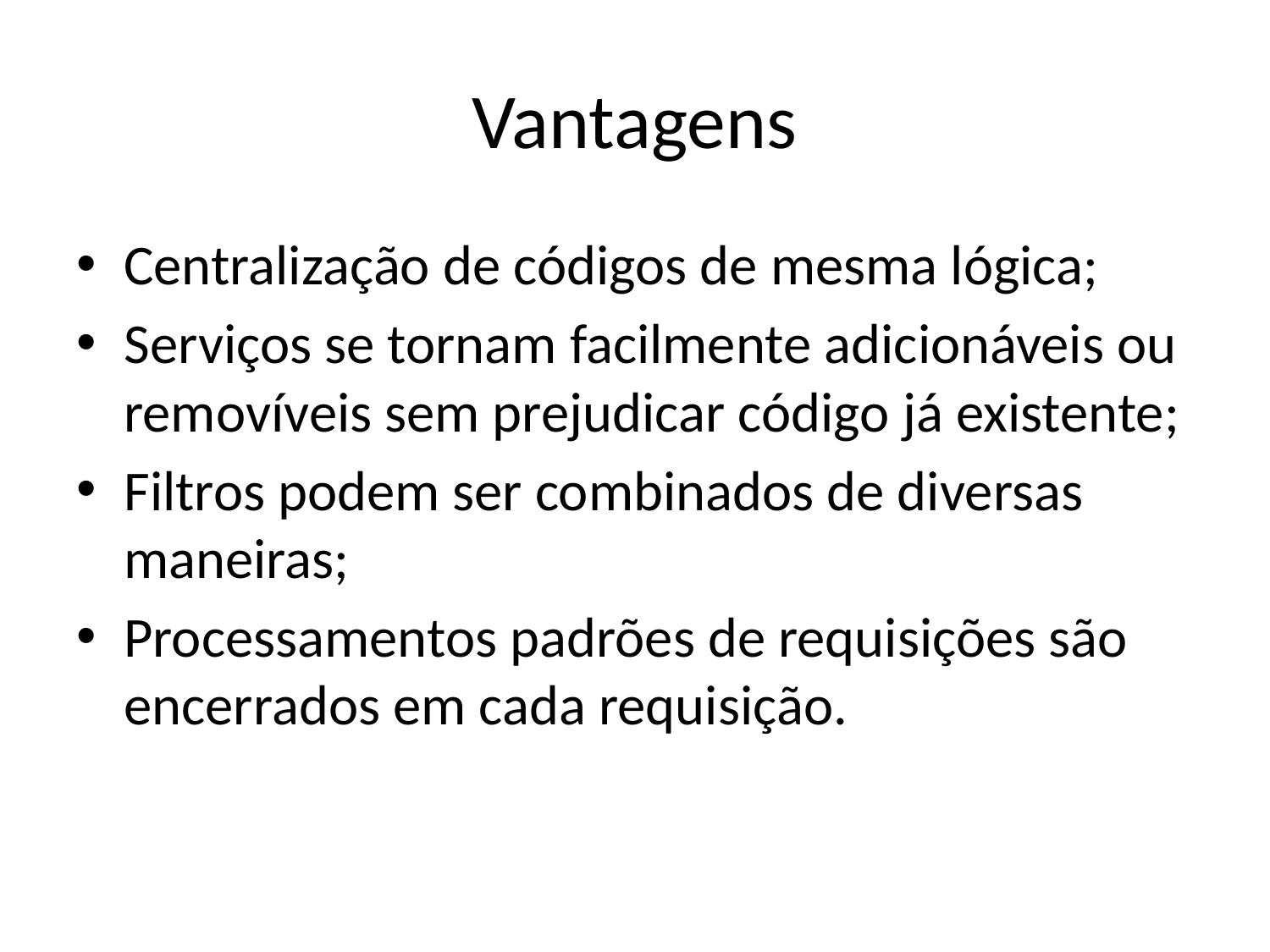

# Vantagens
Centralização de códigos de mesma lógica;
Serviços se tornam facilmente adicionáveis ou removíveis sem prejudicar código já existente;
Filtros podem ser combinados de diversas maneiras;
Processamentos padrões de requisições são encerrados em cada requisição.